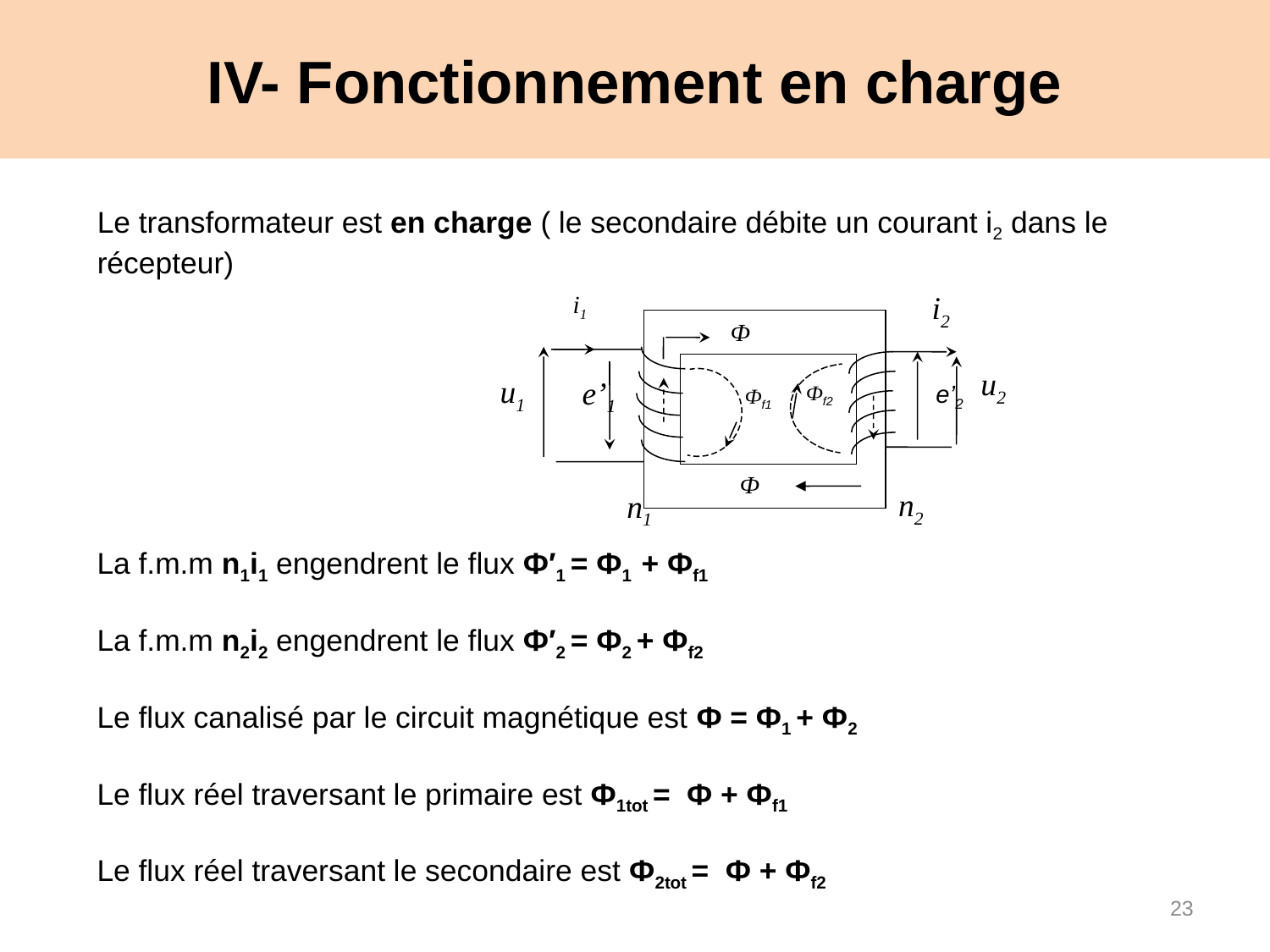

# IV- Fonctionnement en charge
Le transformateur est en charge ( le secondaire débite un courant i2 dans le récepteur)
i2

u2

u1
e’1

e’2
Фf2

Фf1

n2
n1

i1
Ф
Ф
La f.m.m n1i1 engendrent le flux Ф′1 = Ф1  + Фf1

La f.m.m n2i2 engendrent le flux Ф′2 = Ф2 + Фf2

Le flux canalisé par le circuit magnétique est Ф = Ф1 + Ф2

Le flux réel traversant le primaire est Ф1tot =  Ф + Фf1

Le flux réel traversant le secondaire est Ф2tot =  Ф + Фf2

23